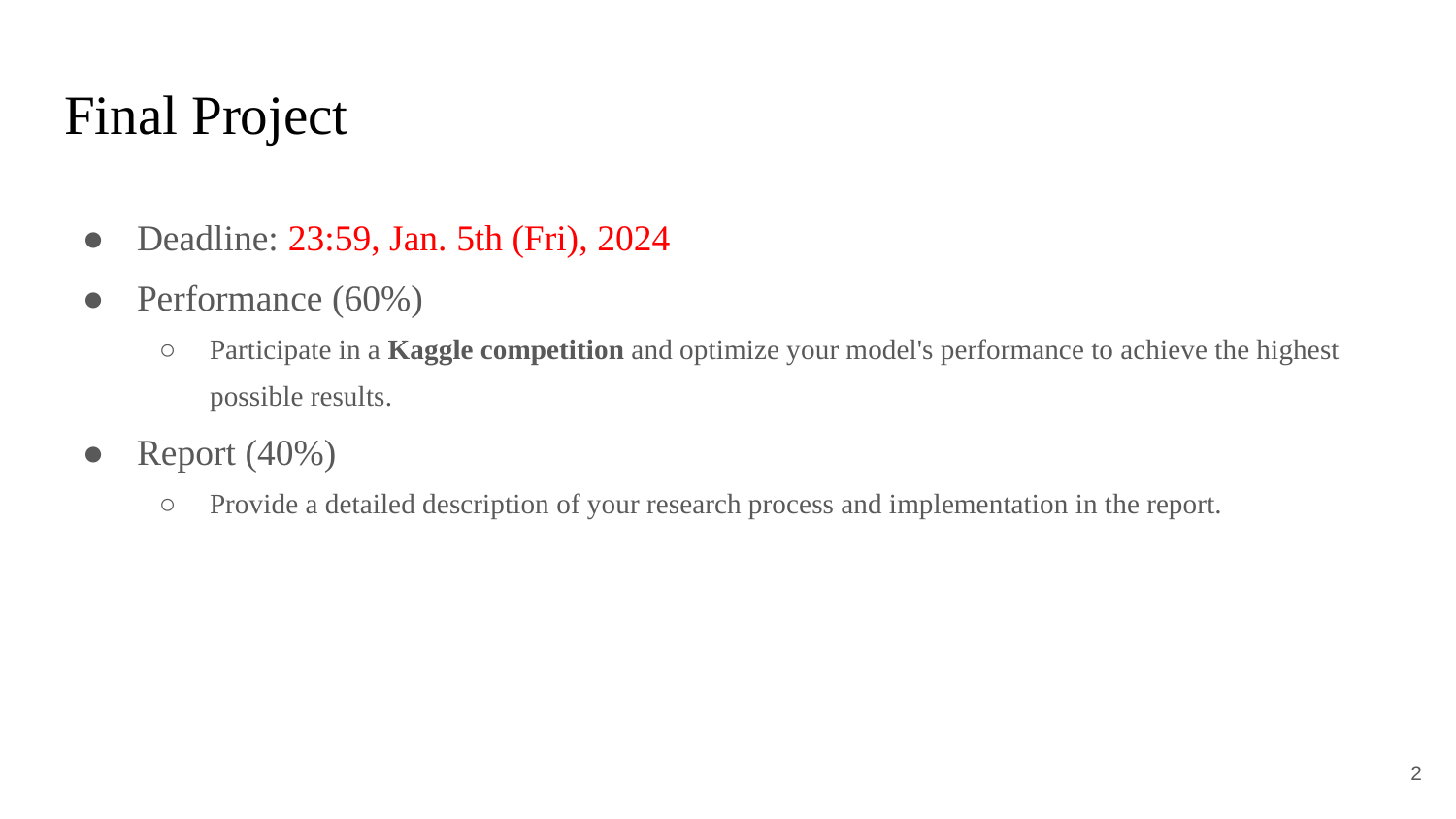

# Final Project
Deadline: 23:59, Jan. 5th (Fri), 2024
Performance (60%)
Participate in a Kaggle competition and optimize your model's performance to achieve the highest possible results.
Report (40%)
Provide a detailed description of your research process and implementation in the report.
2